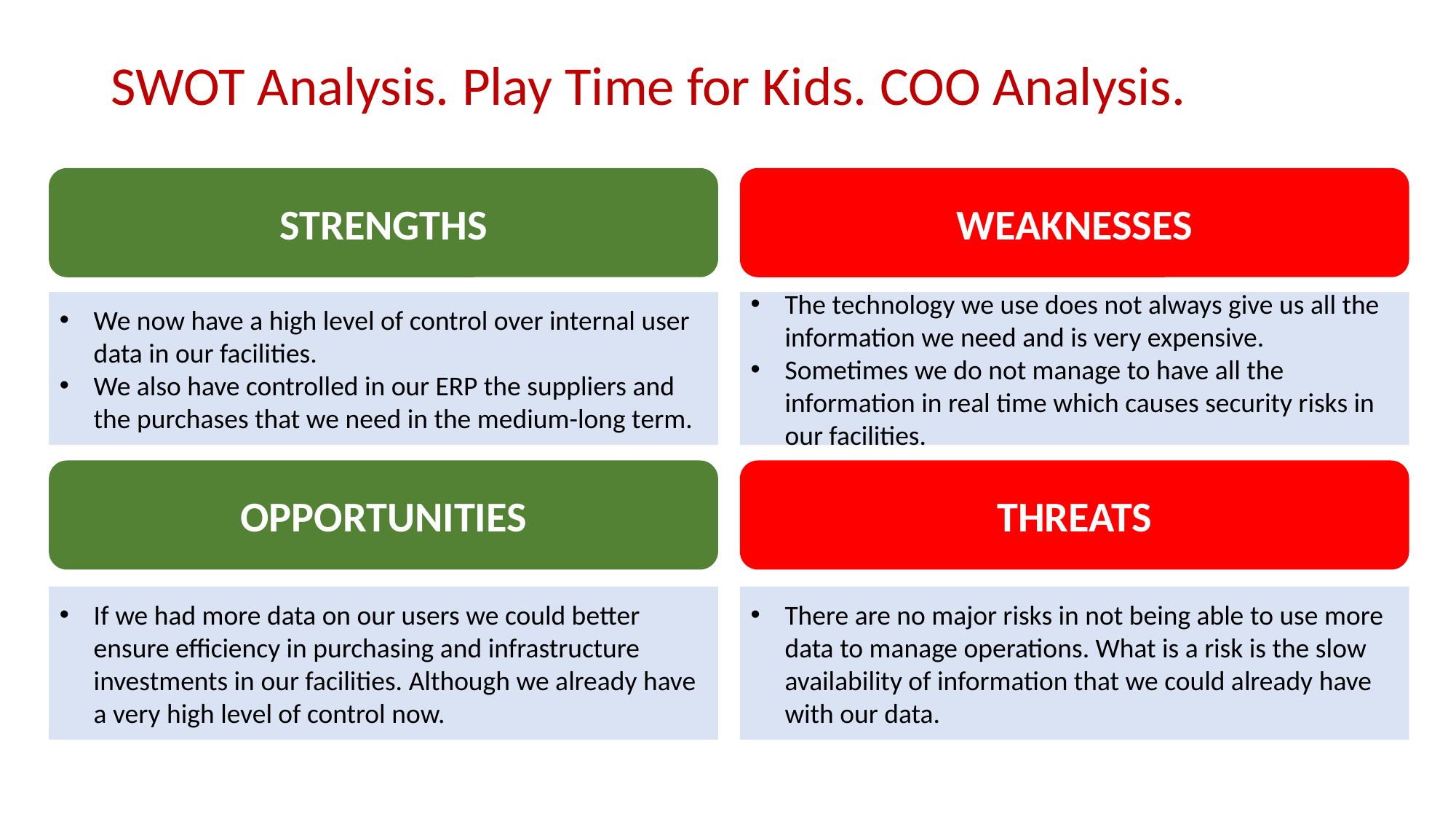

# SWOT Analysis. Play Time for Kids. COO Analysis.
STRENGTHS
WEAKNESSES
We now have a high level of control over internal user data in our facilities.
We also have controlled in our ERP the suppliers and the purchases that we need in the medium-long term.
The technology we use does not always give us all the information we need and is very expensive.
Sometimes we do not manage to have all the information in real time which causes security risks in our facilities.
OPPORTUNITIES
THREATS
If we had more data on our users we could better ensure efficiency in purchasing and infrastructure investments in our facilities. Although we already have a very high level of control now.
There are no major risks in not being able to use more data to manage operations. What is a risk is the slow availability of information that we could already have with our data.